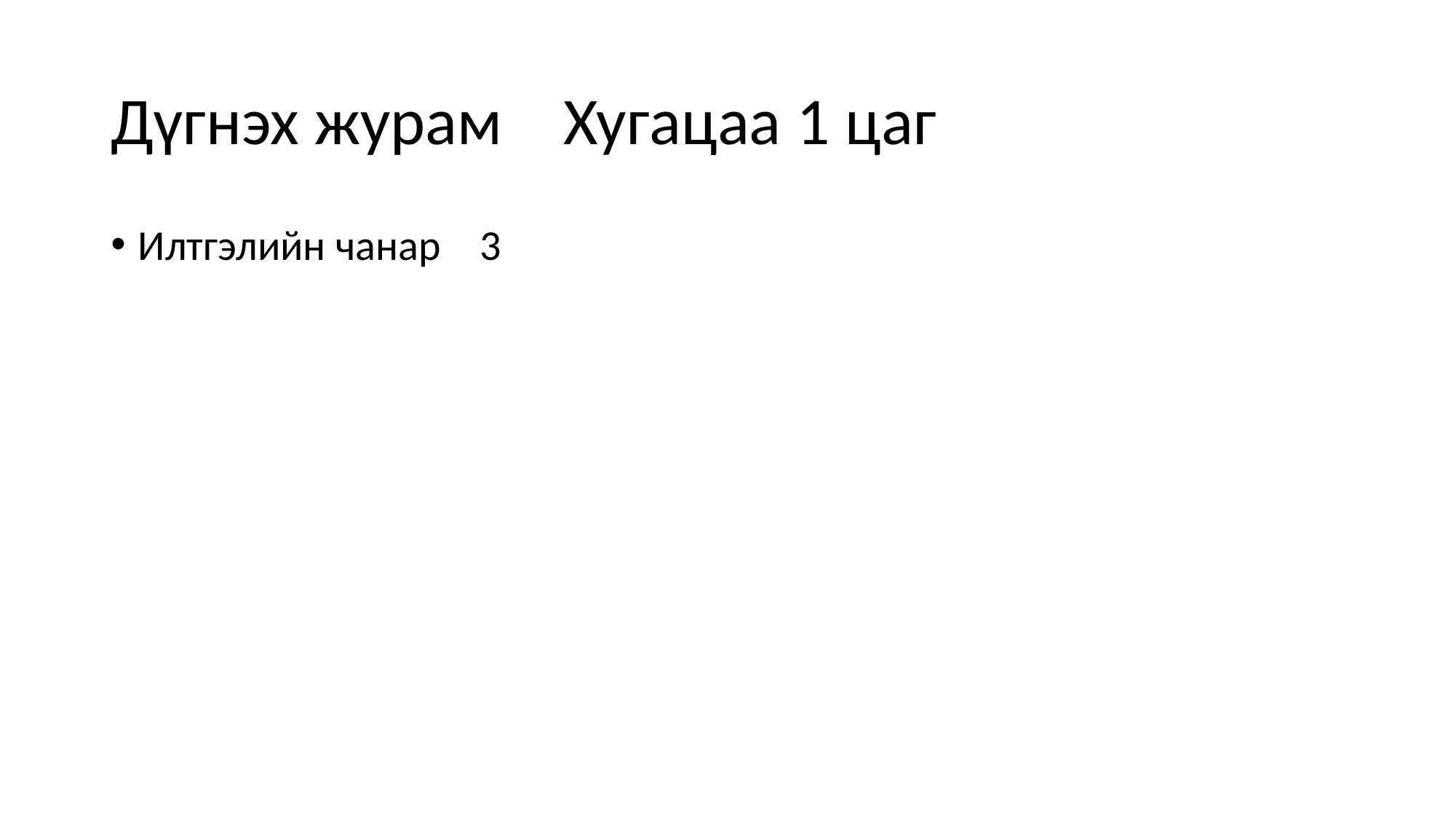

# Дүгнэх журам    Хугацаа 1 цаг
Илтгэлийн чанар    3